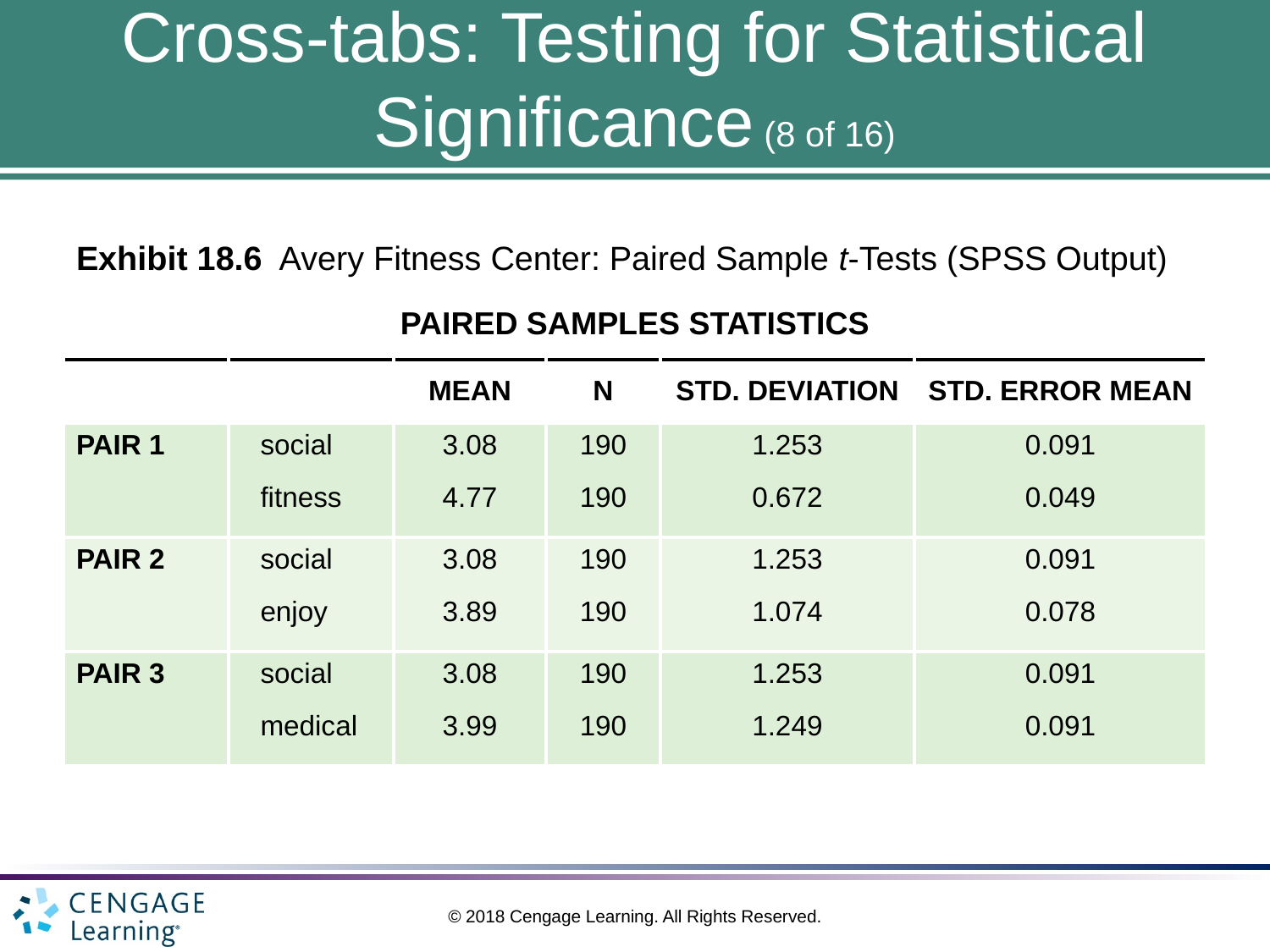

# Cross-tabs: Testing for Statistical Significance (8 of 16)
Exhibit 18.6  Avery Fitness Center: Paired Sample t-Tests (SPSS Output)
PAIRED SAMPLES STATISTICS
|  |  | MEAN | N | STD. DEVIATION | STD. ERROR MEAN |
| --- | --- | --- | --- | --- | --- |
| PAIR 1 | social fitness | 3.08 4.77 | 190 190 | 1.253 0.672 | 0.091 0.049 |
| PAIR 2 | social enjoy | 3.08 3.89 | 190 190 | 1.253 1.074 | 0.091 0.078 |
| PAIR 3 | social medical | 3.08 3.99 | 190 190 | 1.253 1.249 | 0.091 0.091 |